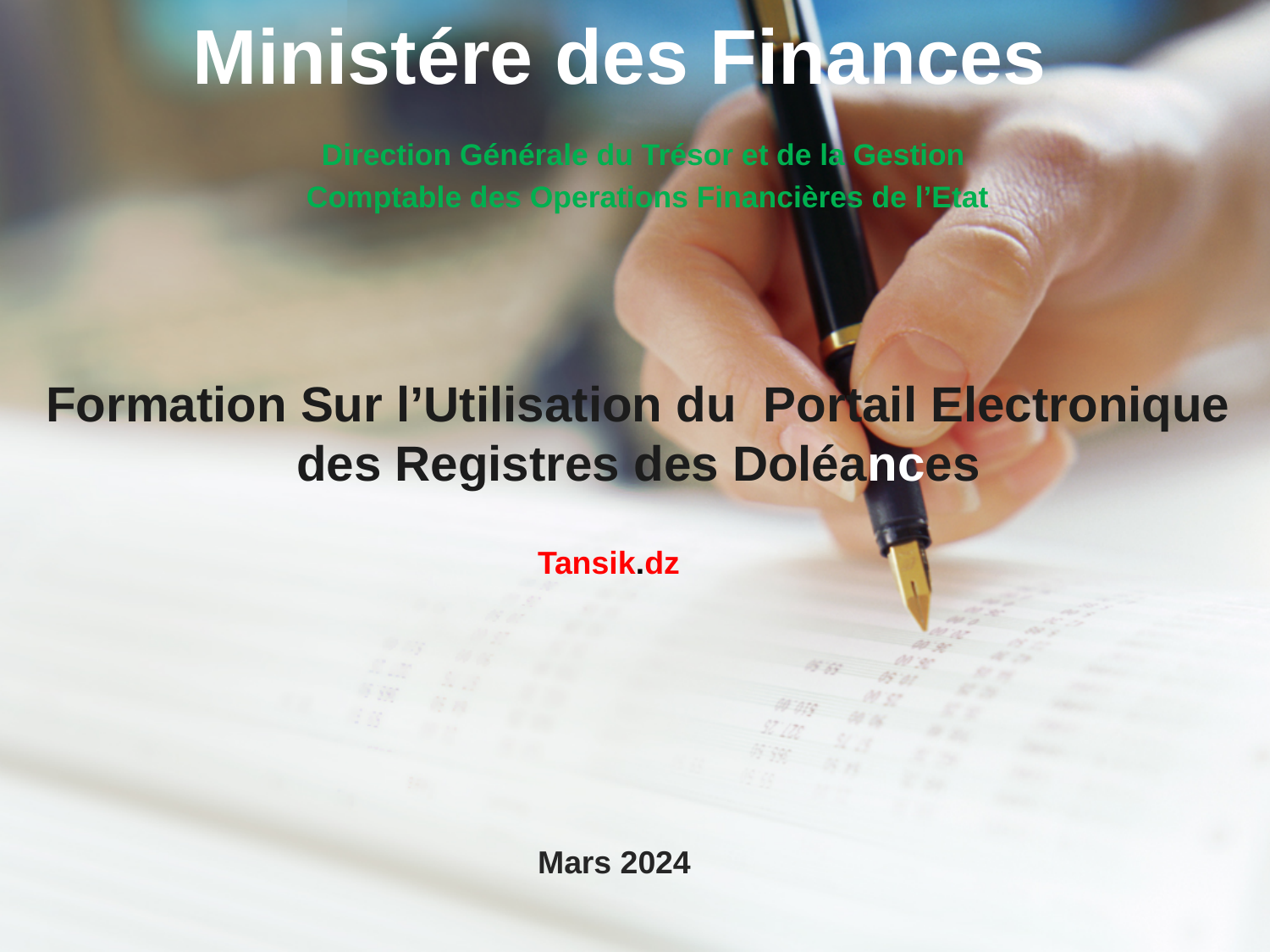

Ministére des Finances

Direction Générale du Trésor et de la Gestion
Comptable des Operations Financières de l’Etat

Formation Sur l’Utilisation du  Portail Electronique des Registres des Doléances

Tansik.dz
Mars 2024